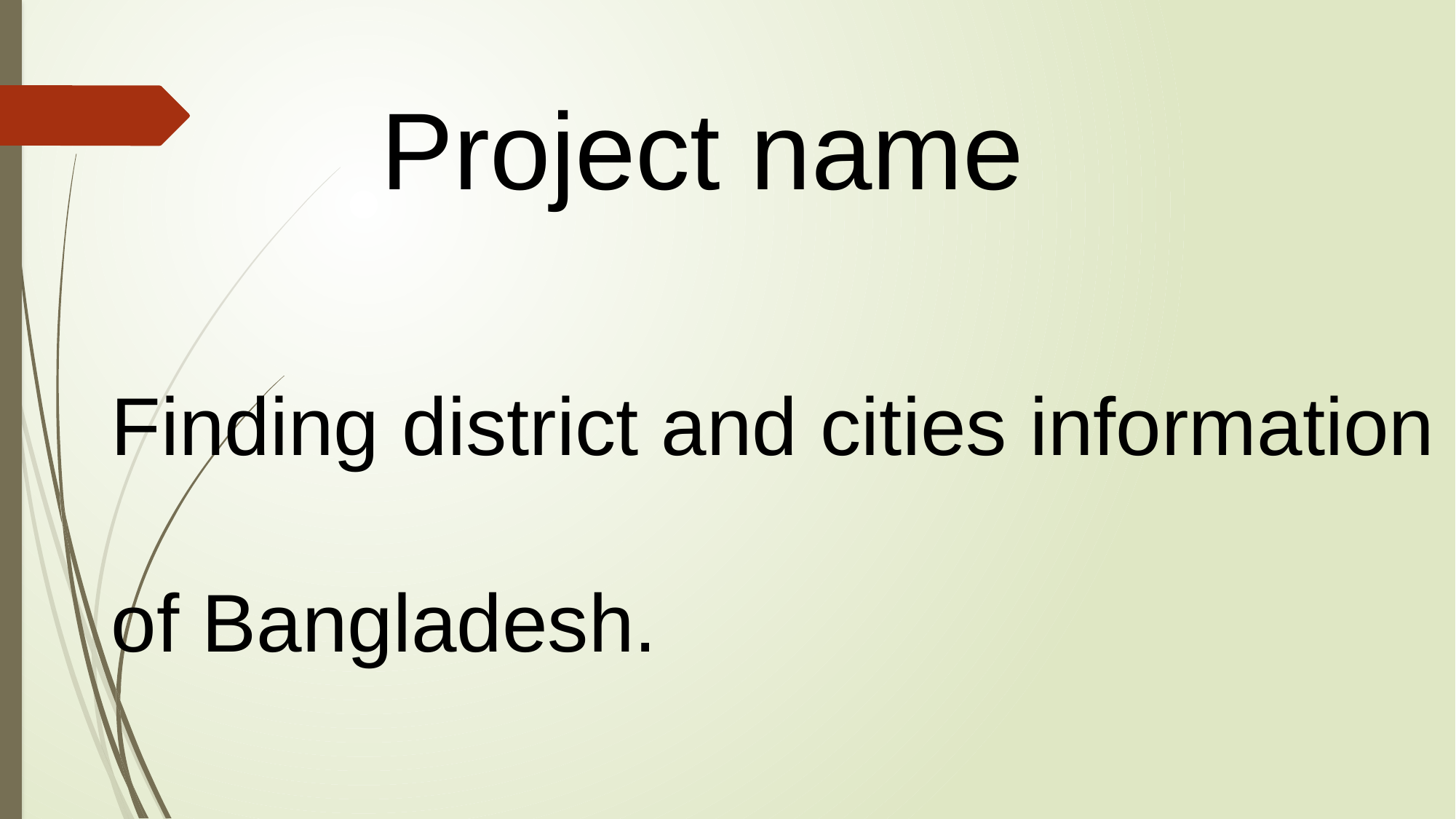

# Project name

Finding district and cities information                          							of Bangladesh.